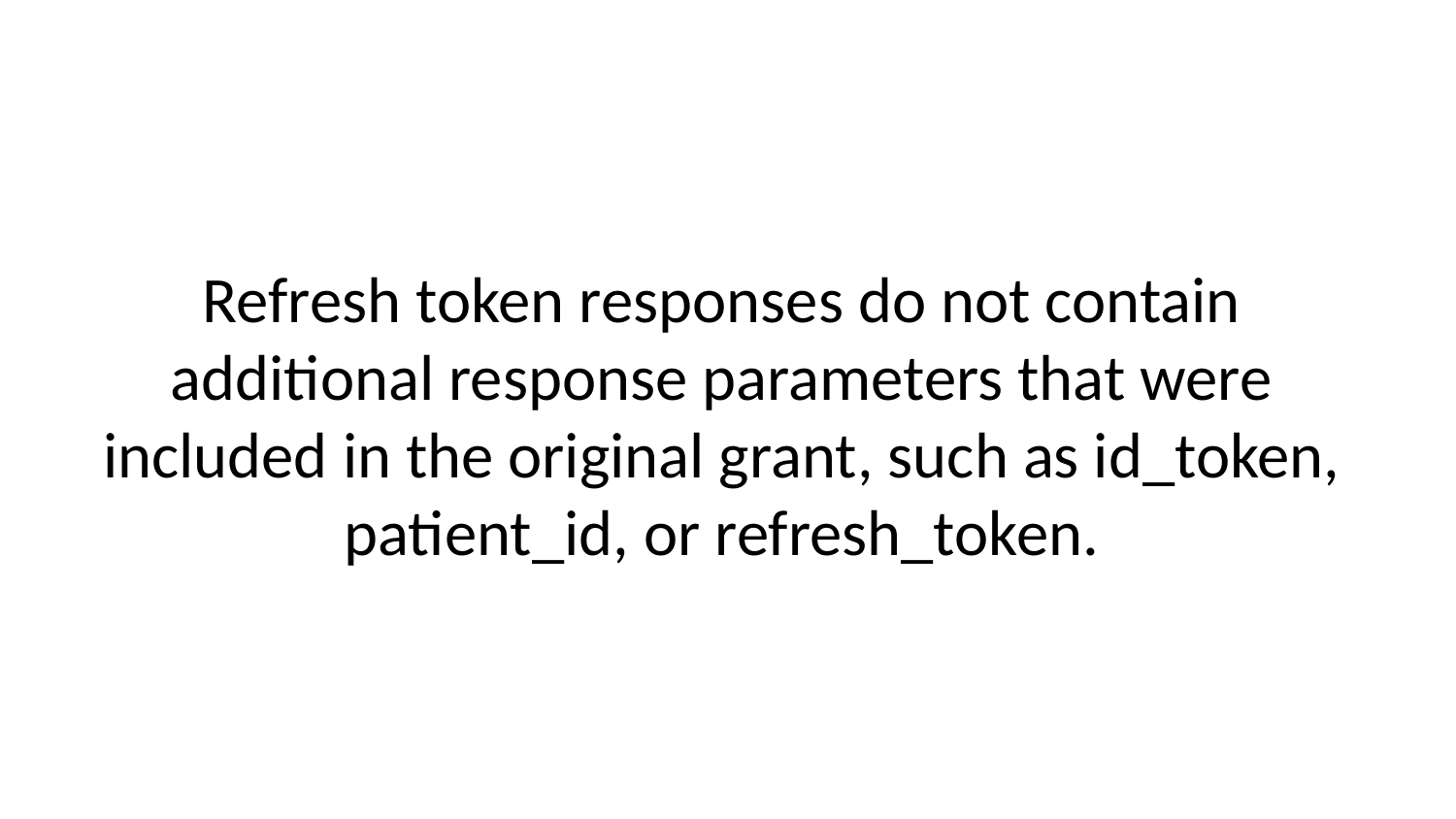

Refresh token responses do not contain additional response parameters that were included in the original grant, such as id_token, patient_id, or refresh_token.